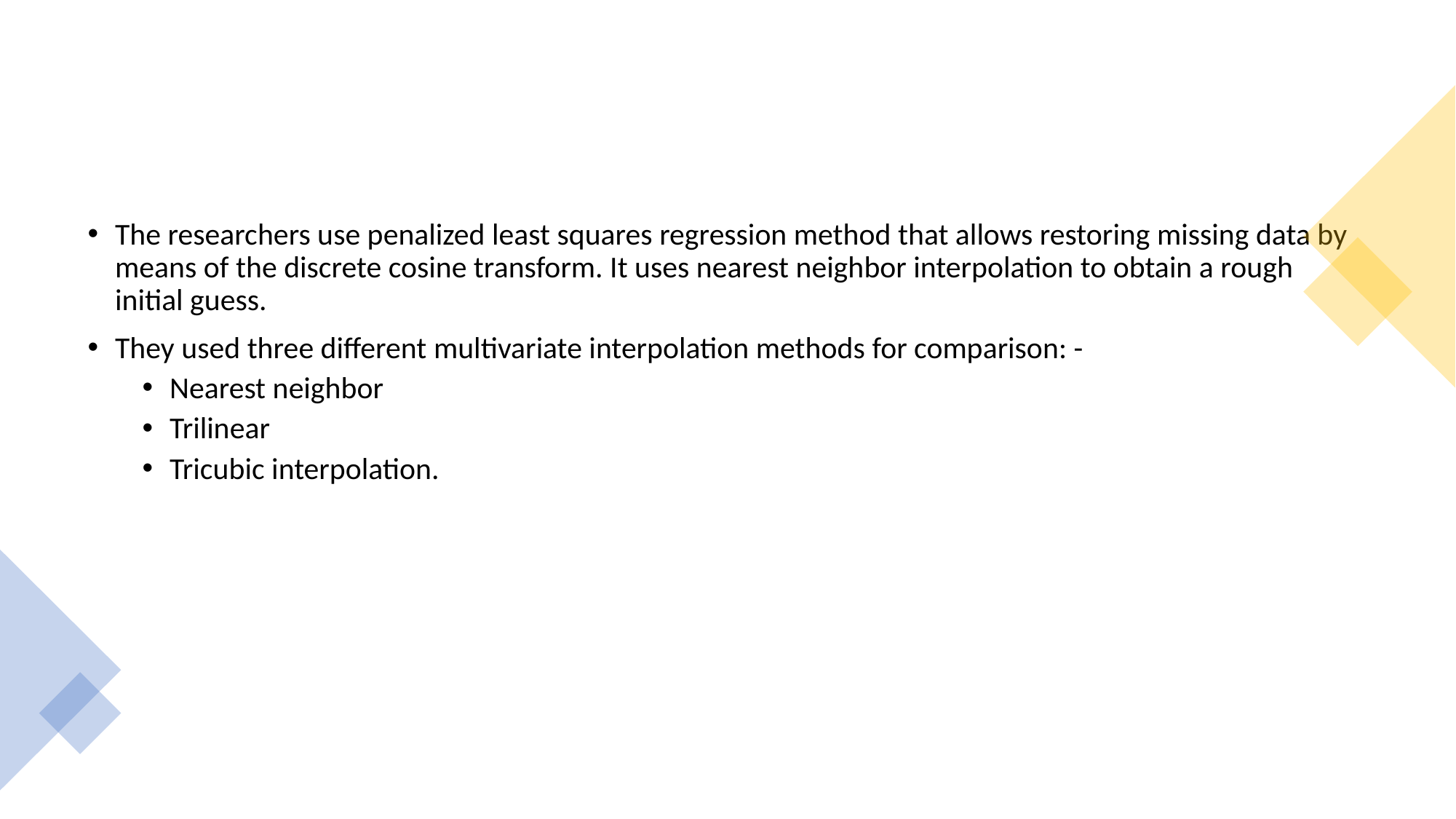

#

The researchers use penalized least squares regression method that allows restoring missing data by means of the discrete cosine transform. It uses nearest neighbor interpolation to obtain a rough initial guess.
They used three different multivariate interpolation methods for comparison: -
Nearest neighbor
Trilinear
Tricubic interpolation.